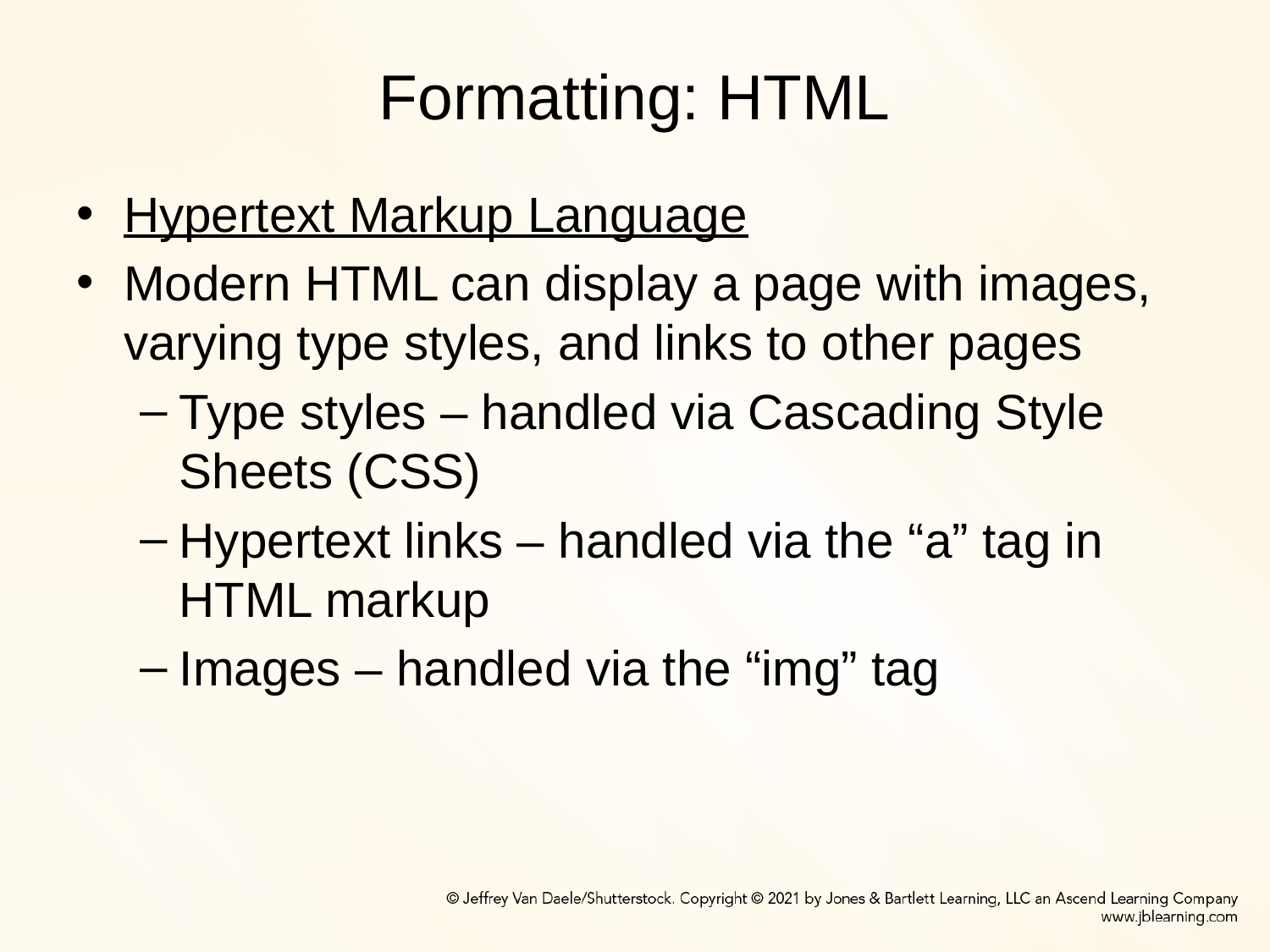

# Formatting: HTML
Hypertext Markup Language
Modern HTML can display a page with images, varying type styles, and links to other pages
Type styles – handled via Cascading Style Sheets (CSS)
Hypertext links – handled via the “a” tag in HTML markup
Images – handled via the “img” tag